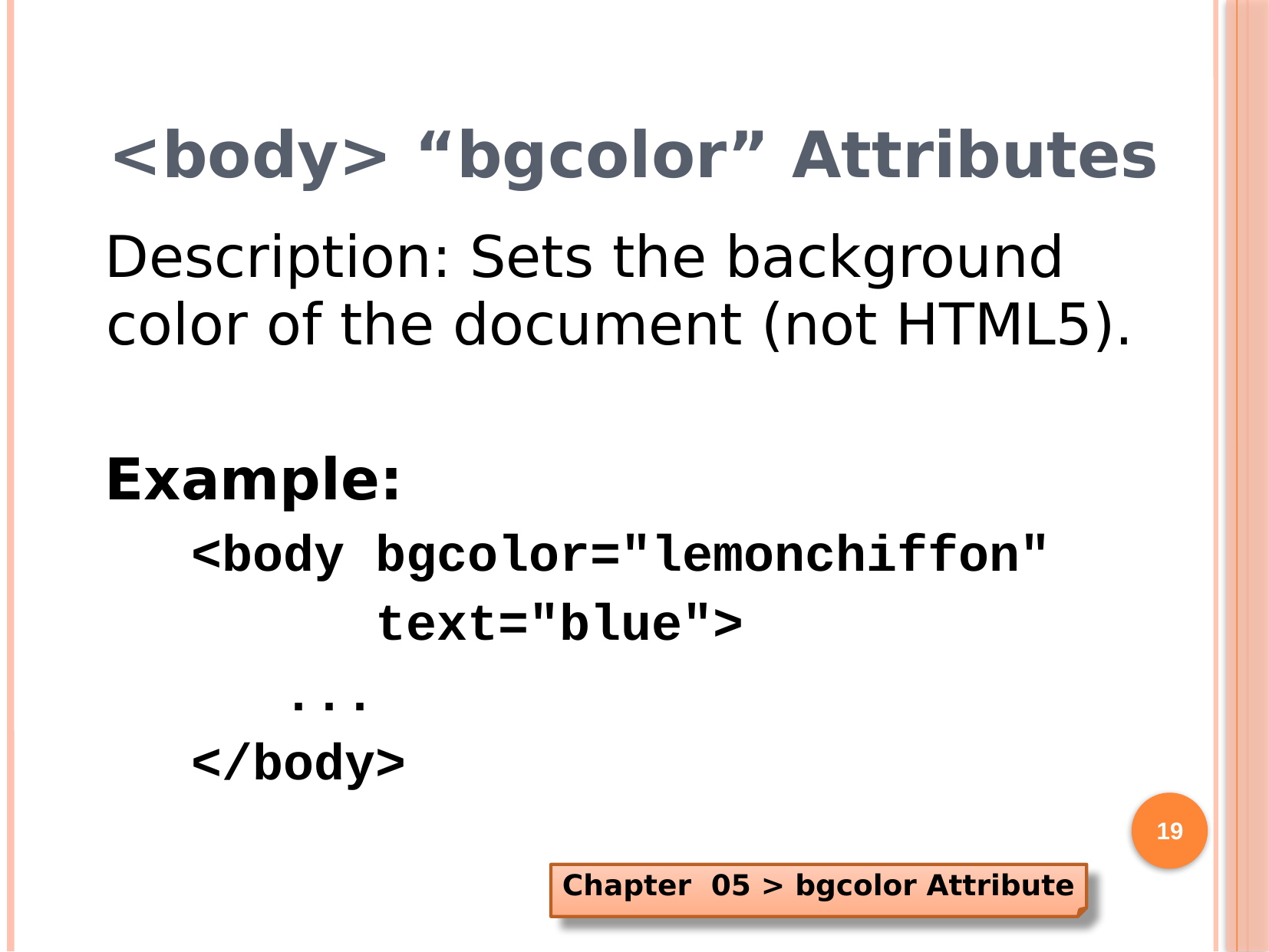

# <body> “bgcolor” Attributes
Description: Sets the background color of the document (not HTML5).

Example:
<body bgcolor="lemonchiffon"
      text="blue">
   ...
</body>
19
Chapter  05 > bgcolor Attribute